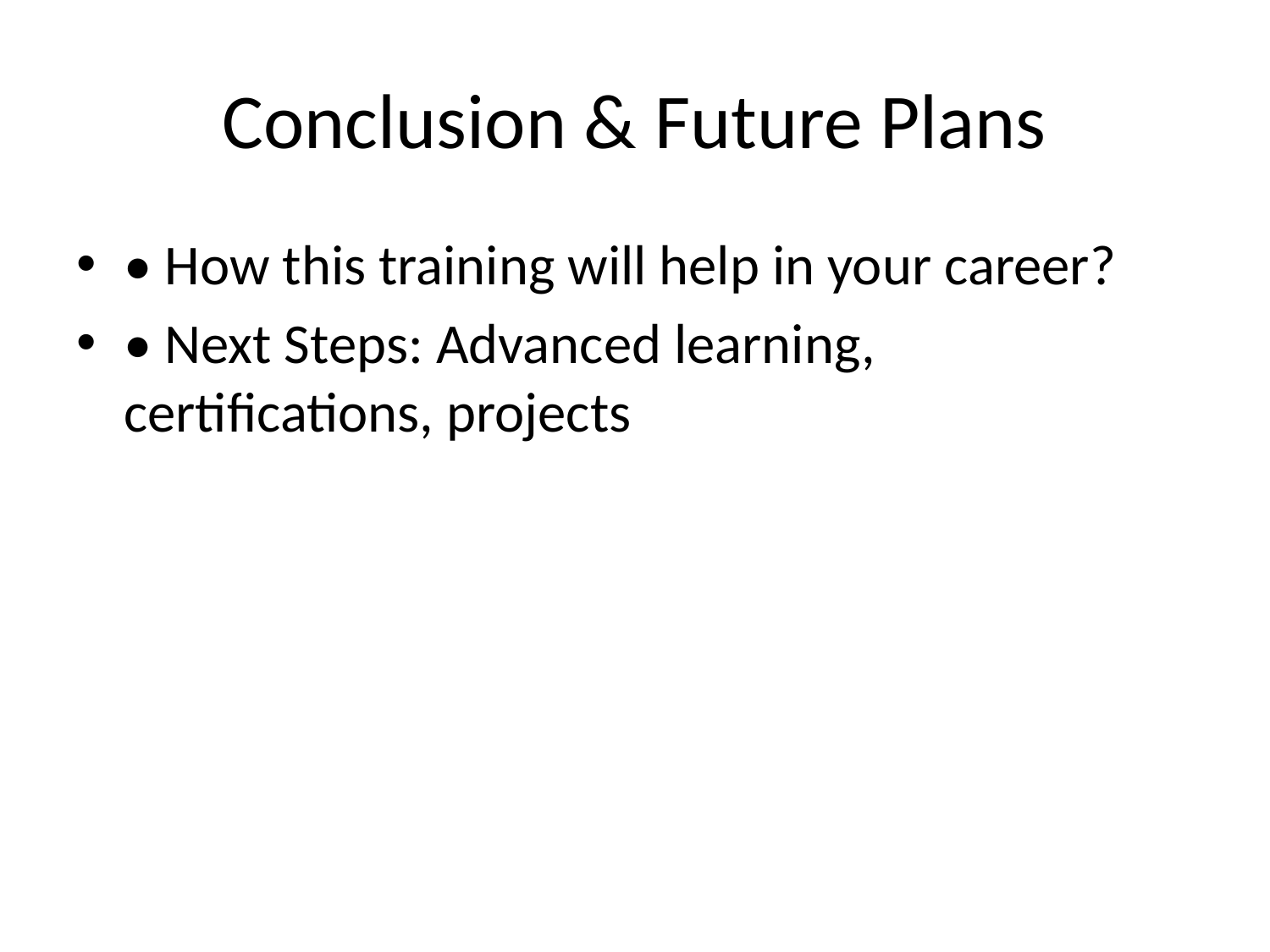

# Conclusion & Future Plans
• How this training will help in your career?
• Next Steps: Advanced learning, certifications, projects